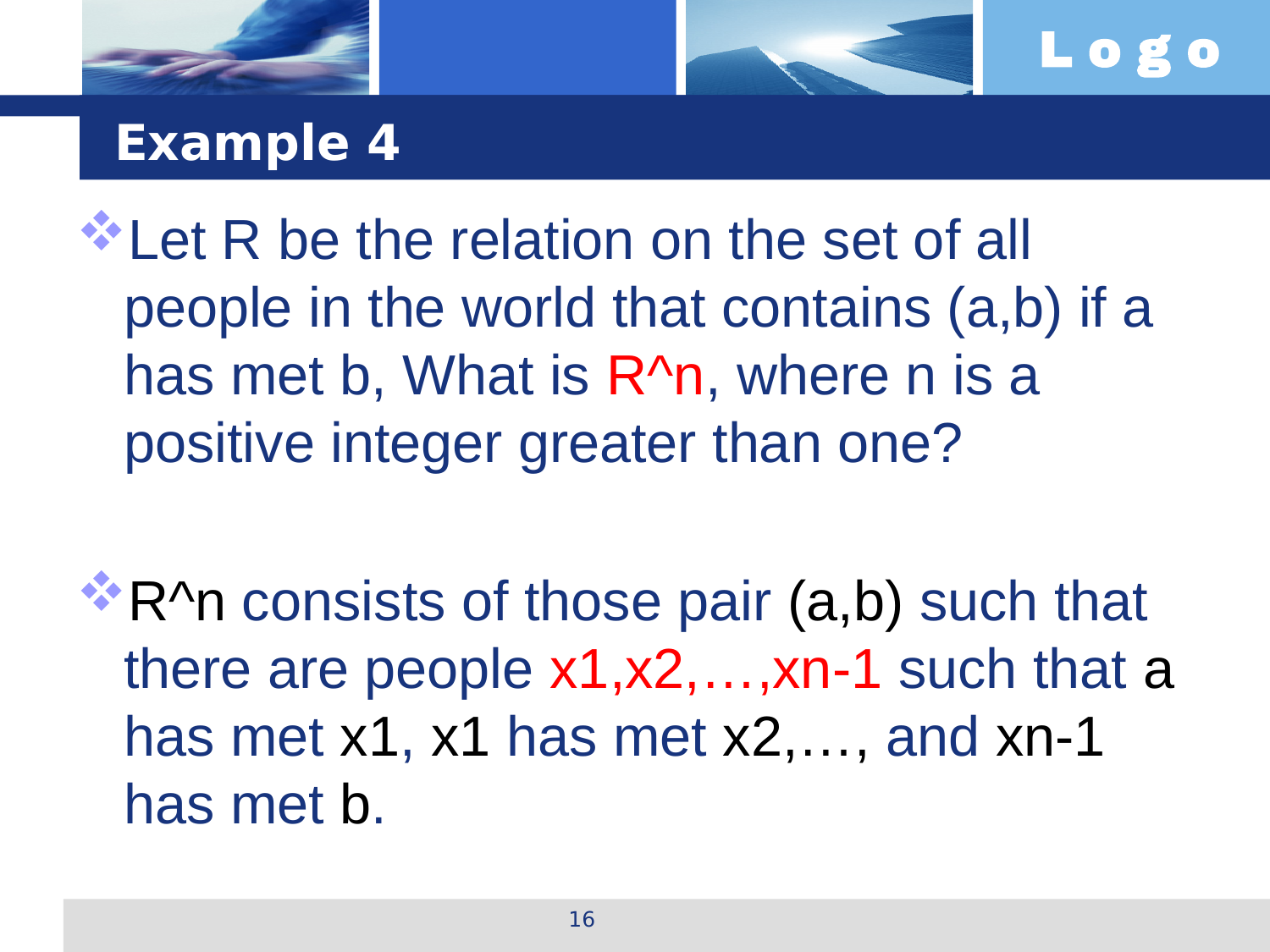

# Example 4
Let R be the relation on the set of all people in the world that contains (a,b) if a has met b, What is R^n, where n is a positive integer greater than one?

R^n consists of those pair (a,b) such that there are people x1,x2,…,xn-1 such that a has met x1, x1 has met x2,…, and xn-1 has met b.
16